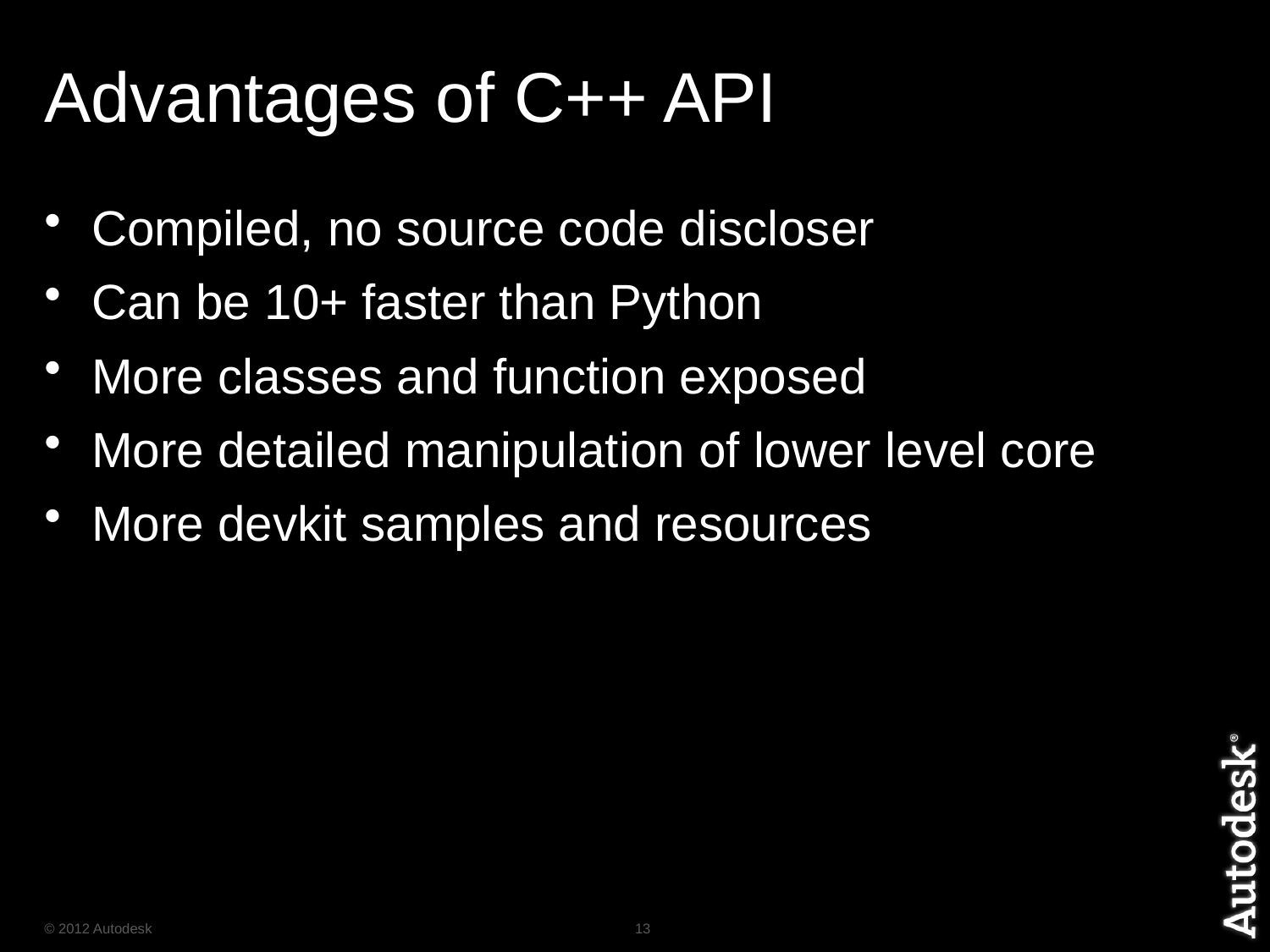

# Advantages of C++ API
Compiled, no source code discloser
Can be 10+ faster than Python
More classes and function exposed
More detailed manipulation of lower level core
More devkit samples and resources